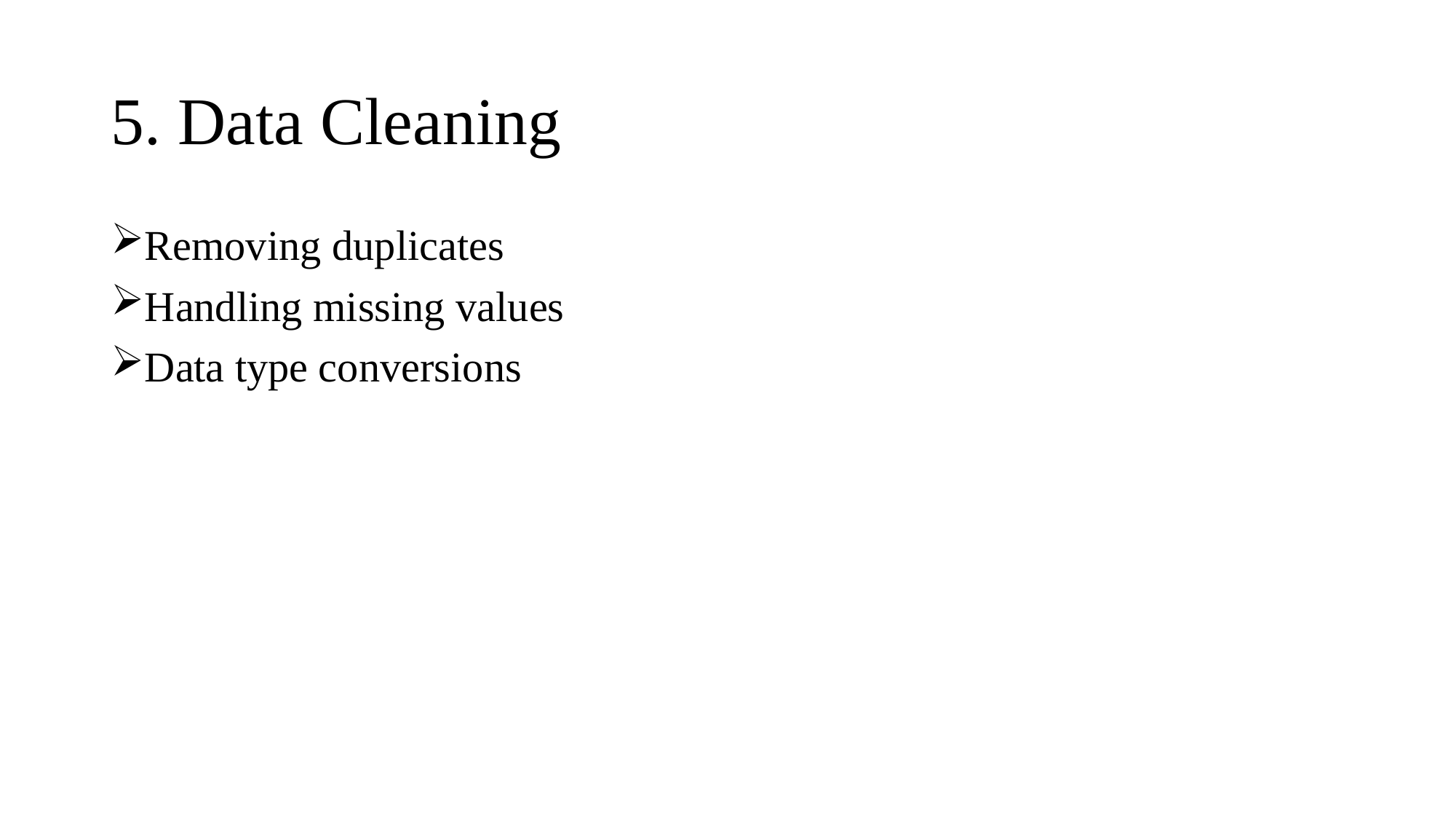

# 5. Data Cleaning
Removing duplicates
Handling missing values
Data type conversions